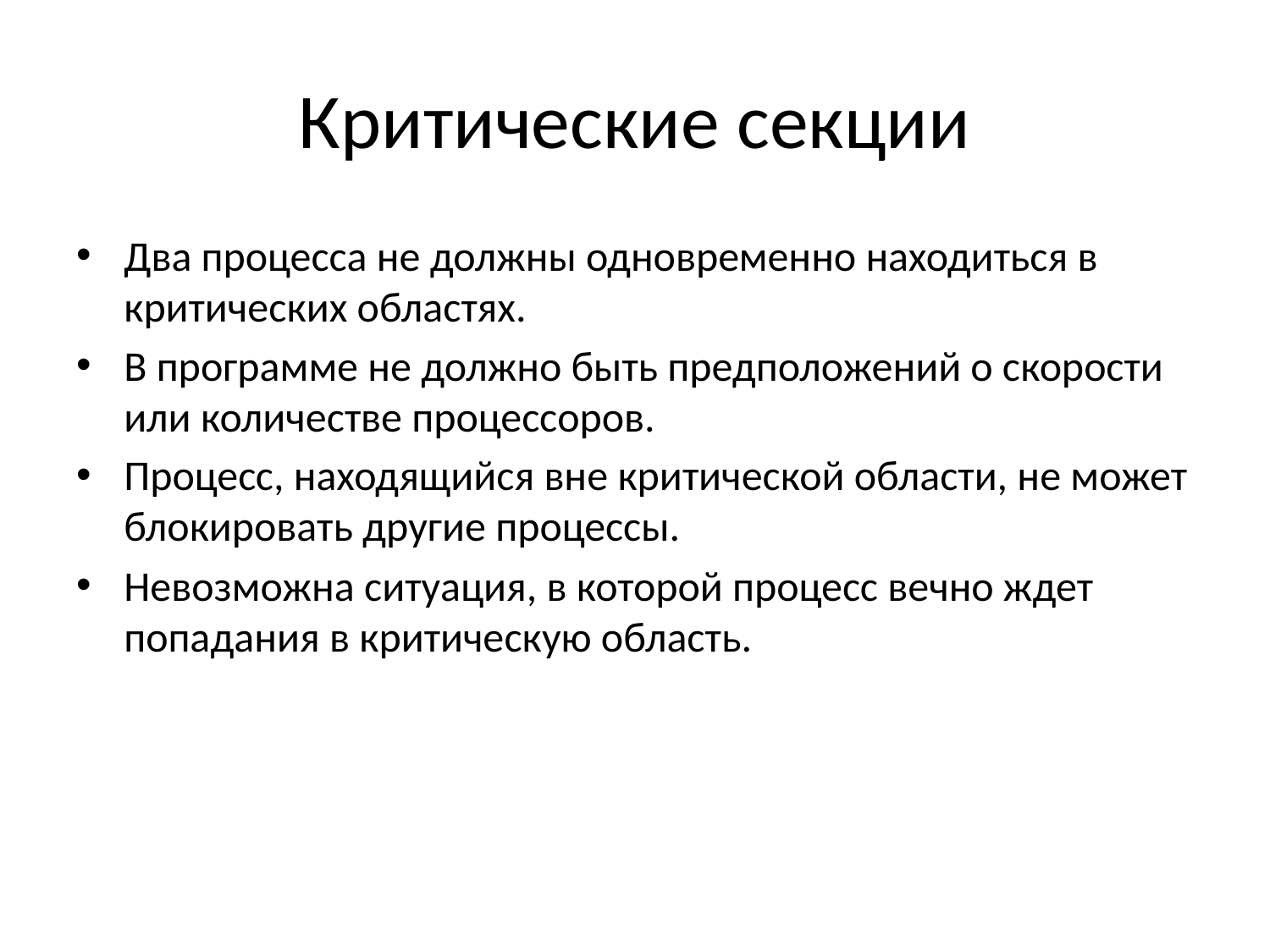

# Критические секции
Два процесса не должны одновременно находиться в критических областях.
В программе не должно быть предположений о скорости или количестве процессоров.
Процесс, находящийся вне критической области, не может блокировать другие процессы.
Невозможна ситуация, в которой процесс вечно ждет попадания в критическую область.